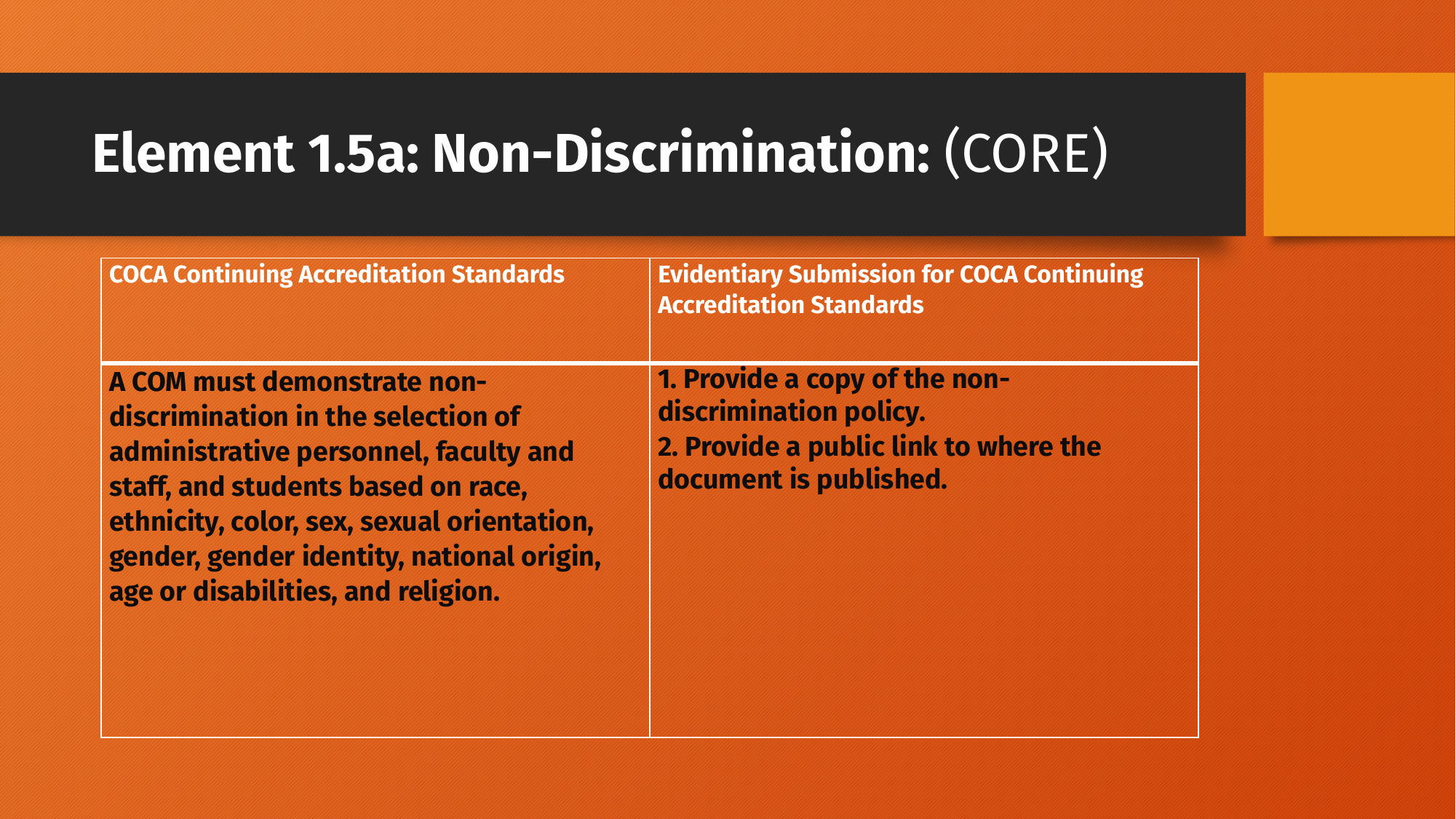

# Element 1.5a: Non-Discrimination: (CORE)
| COCA Continuing Accreditation Standards | Evidentiary Submission for COCA Continuing Accreditation Standards |
| --- | --- |
| A COM must demonstrate non-discrimination in the selection of administrative personnel, faculty and staff, and students based on race, ethnicity, color, sex, sexual orientation, gender, gender identity, national origin, age or disabilities, and religion. | 1. Provide a copy of the non-discrimination policy. 2. Provide a public link to where the document is published. |